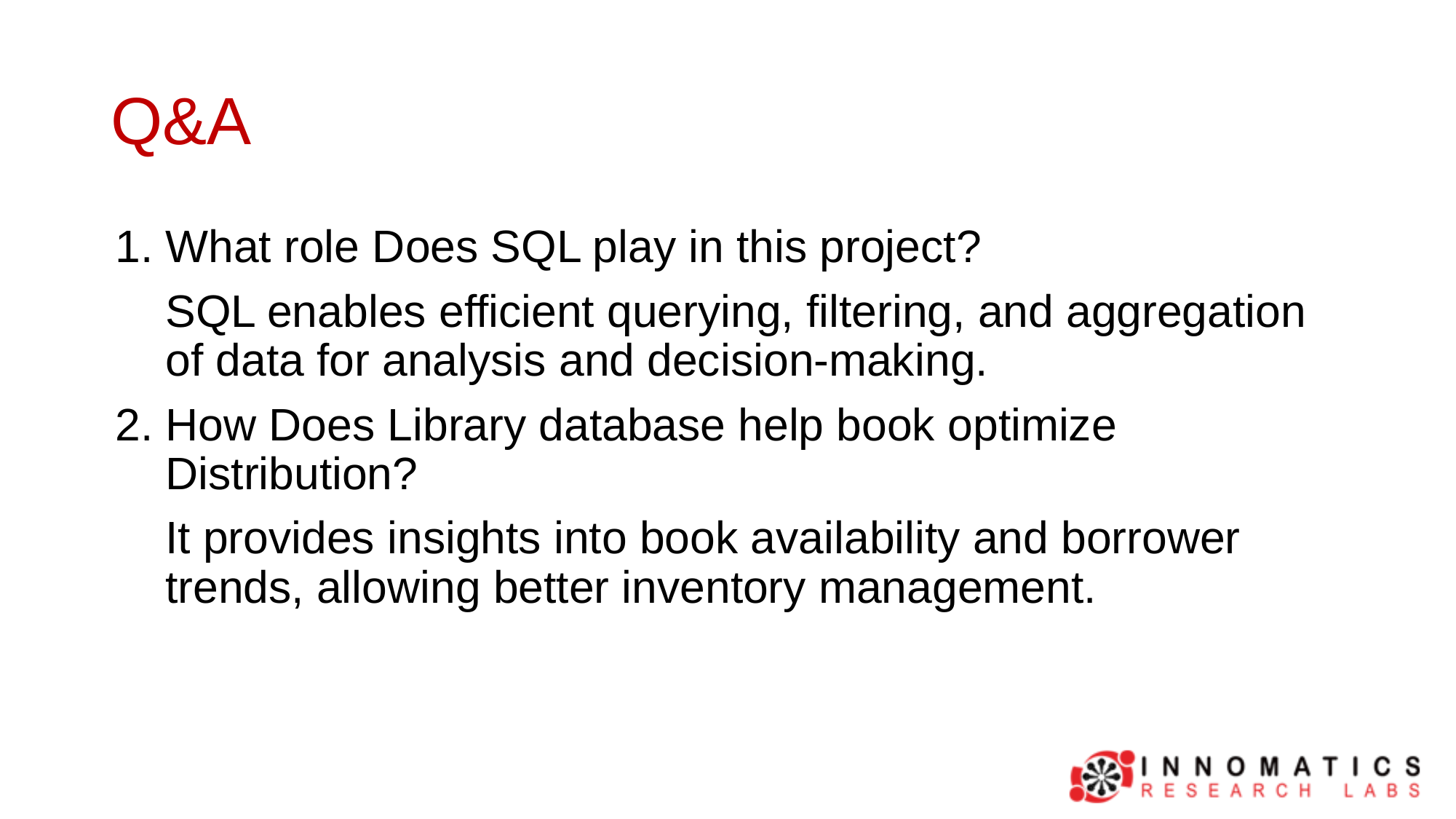

# Q&A
What role Does SQL play in this project?
SQL enables efficient querying, filtering, and aggregation of data for analysis and decision-making.
How Does Library database help book optimize Distribution?
It provides insights into book availability and borrower trends, allowing better inventory management.